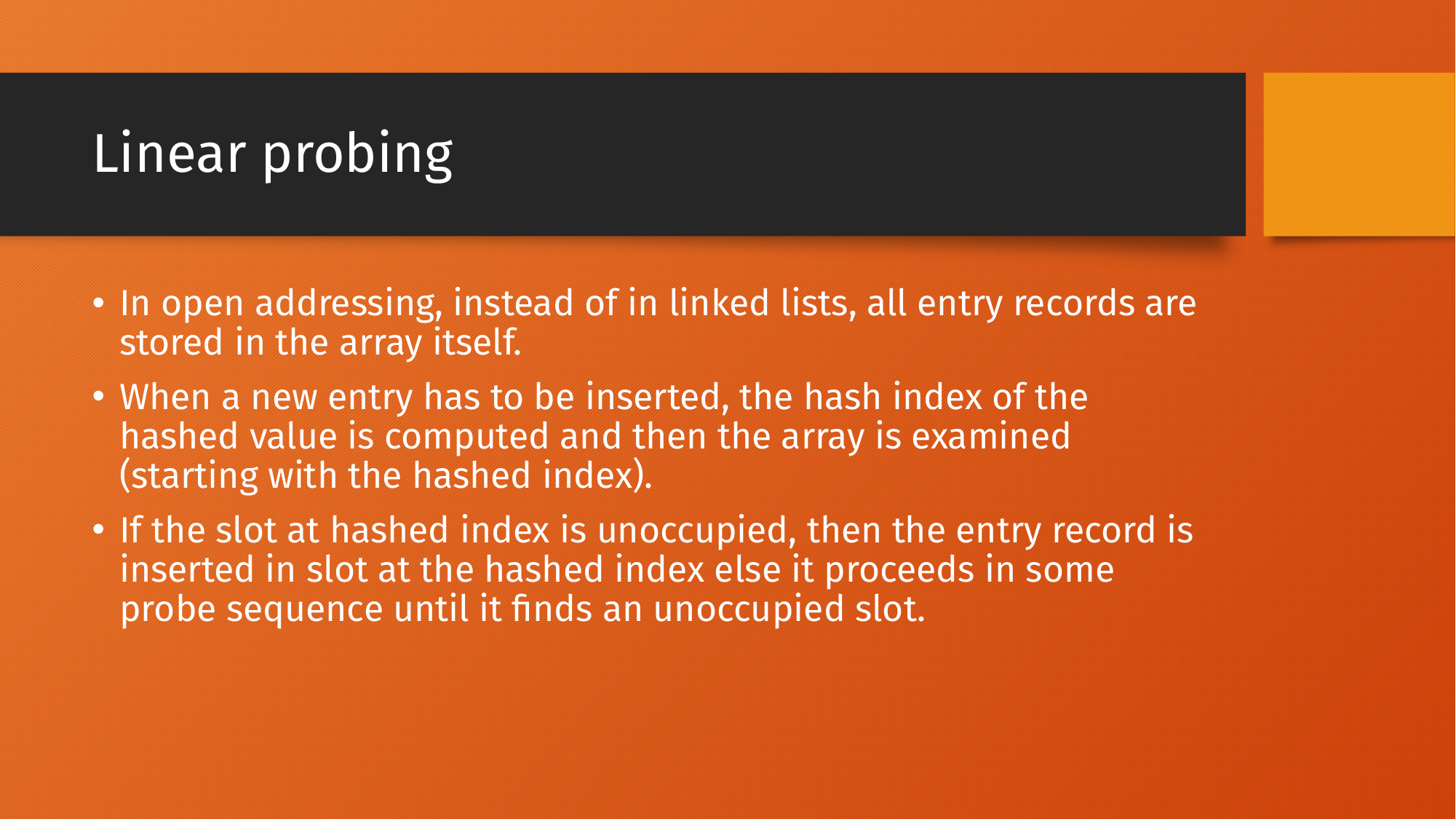

# Linear probing
In open addressing, instead of in linked lists, all entry records are stored in the array itself.
When a new entry has to be inserted, the hash index of the hashed value is computed and then the array is examined (starting with the hashed index).
If the slot at hashed index is unoccupied, then the entry record is inserted in slot at the hashed index else it proceeds in some probe sequence until it finds an unoccupied slot.